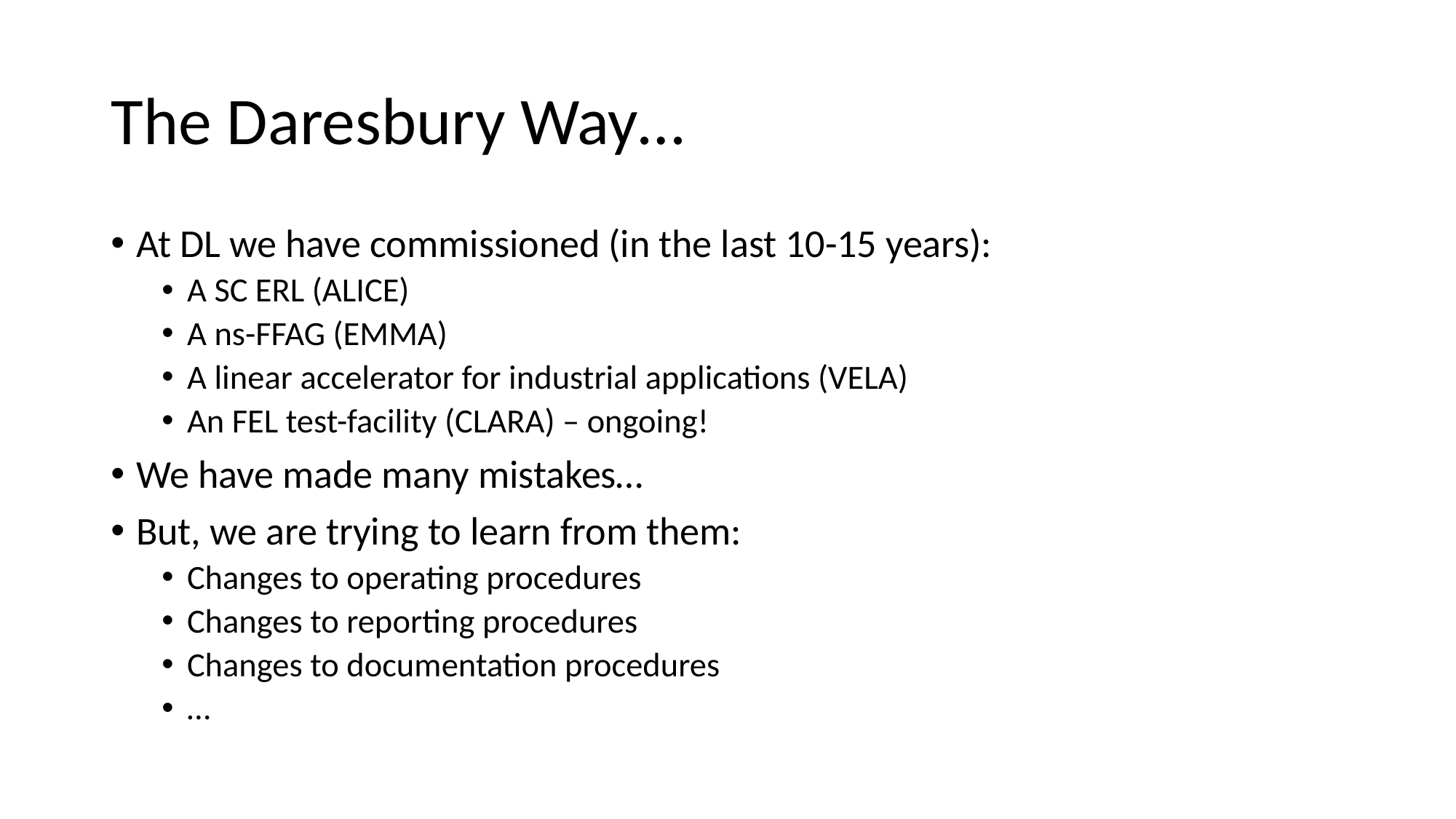

# The Daresbury Way…
At DL we have commissioned (in the last 10-15 years):
A SC ERL (ALICE)
A ns-FFAG (EMMA)
A linear accelerator for industrial applications (VELA)
An FEL test-facility (CLARA) – ongoing!
We have made many mistakes…
But, we are trying to learn from them:
Changes to operating procedures
Changes to reporting procedures
Changes to documentation procedures
…